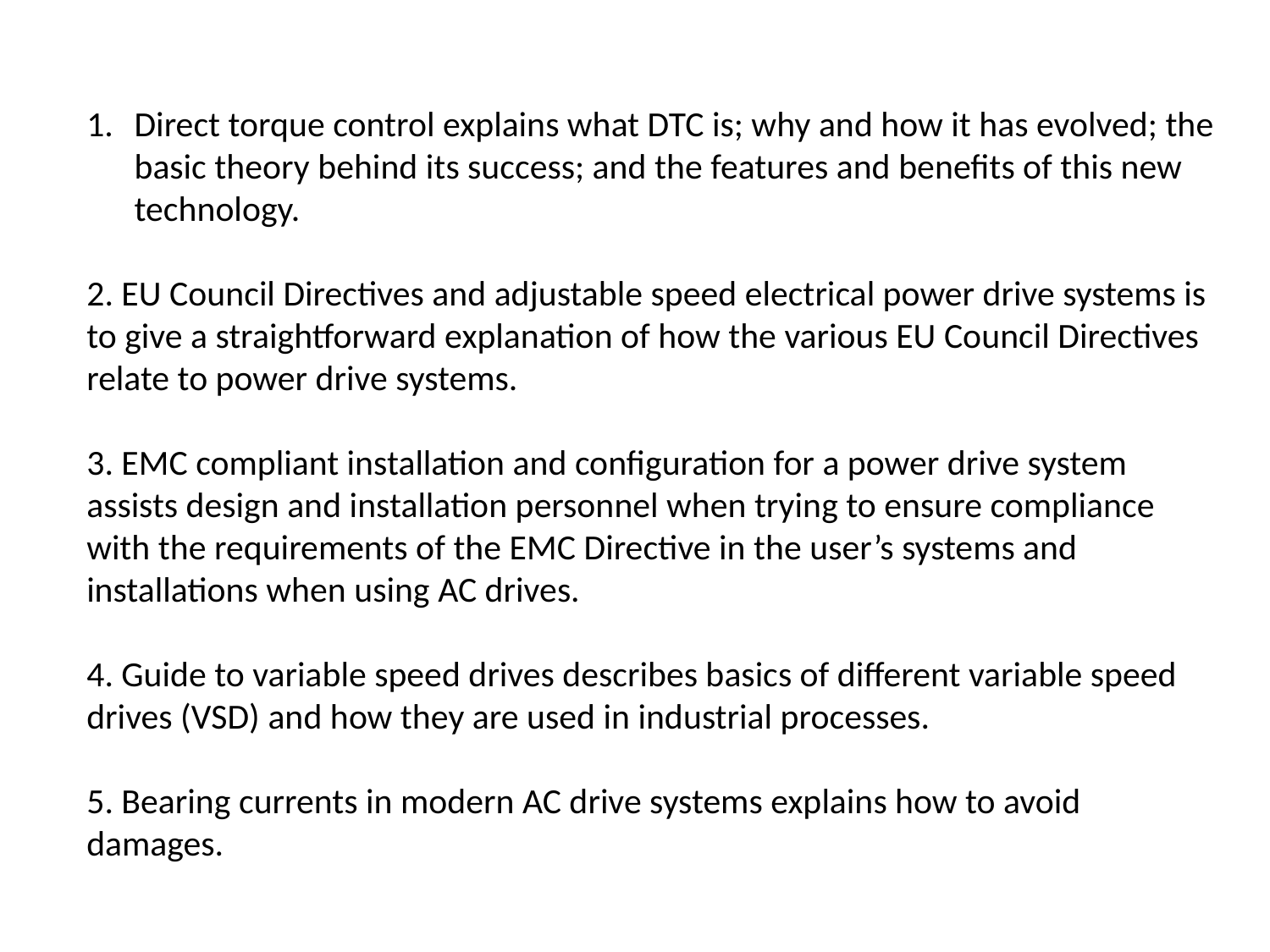

Direct torque control explains what DTC is; why and how it has evolved; the basic theory behind its success; and the features and benefits of this new technology.

2. EU Council Directives and adjustable speed electrical power drive systems is to give a straightforward explanation of how the various EU Council Directives relate to power drive systems.

3. EMC compliant installation and configuration for a power drive system assists design and installation personnel when trying to ensure compliance with the requirements of the EMC Directive in the user’s systems and installations when using AC drives.

4. Guide to variable speed drives describes basics of different variable speed drives (VSD) and how they are used in industrial processes.

5. Bearing currents in modern AC drive systems explains how to avoid damages.